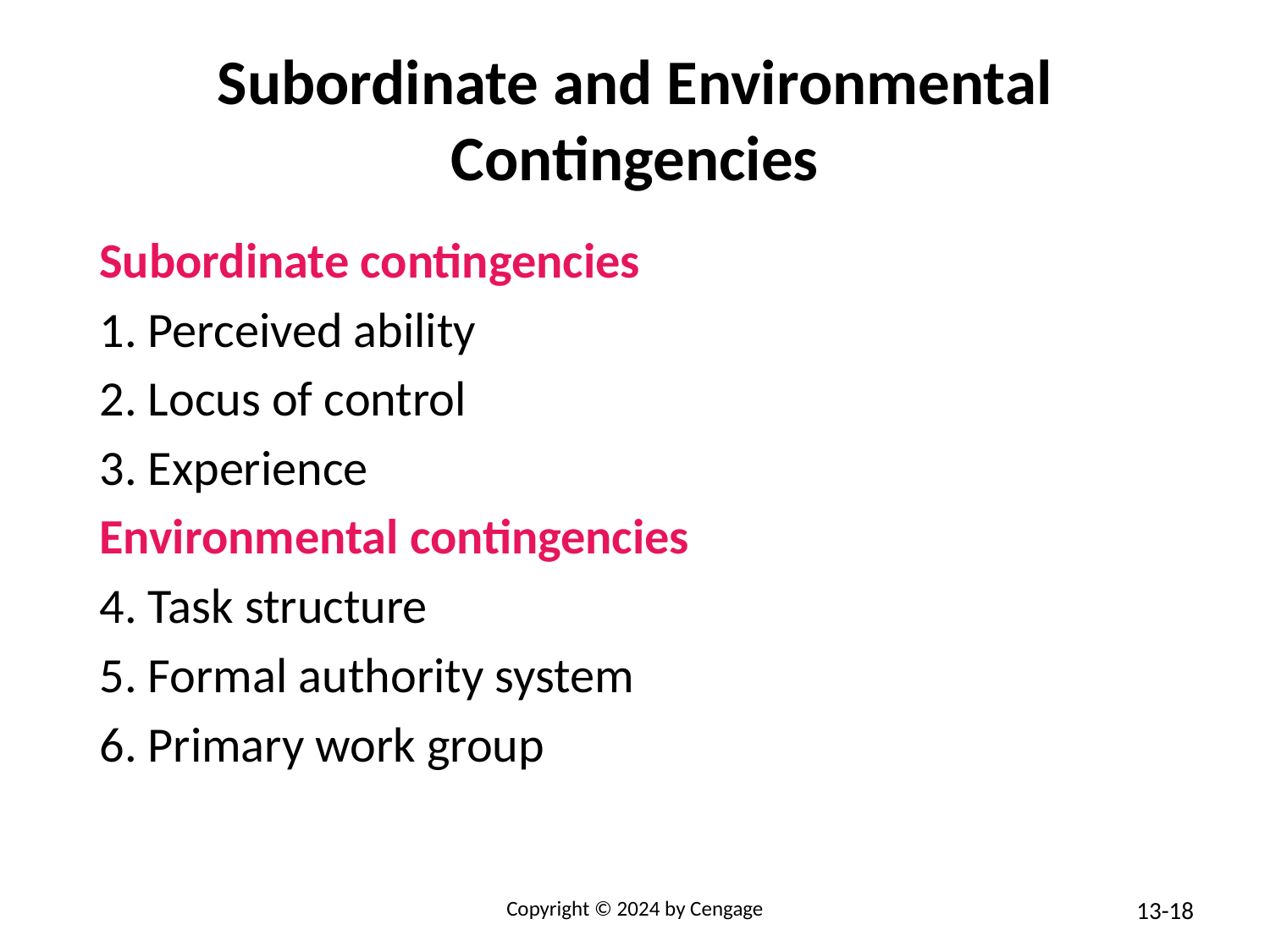

# Subordinate and Environmental Contingencies
Subordinate contingencies
 Perceived ability
 Locus of control
 Experience
Environmental contingencies
 Task structure
 Formal authority system
 Primary work group
Copyright © 2024 by Cengage
13-18